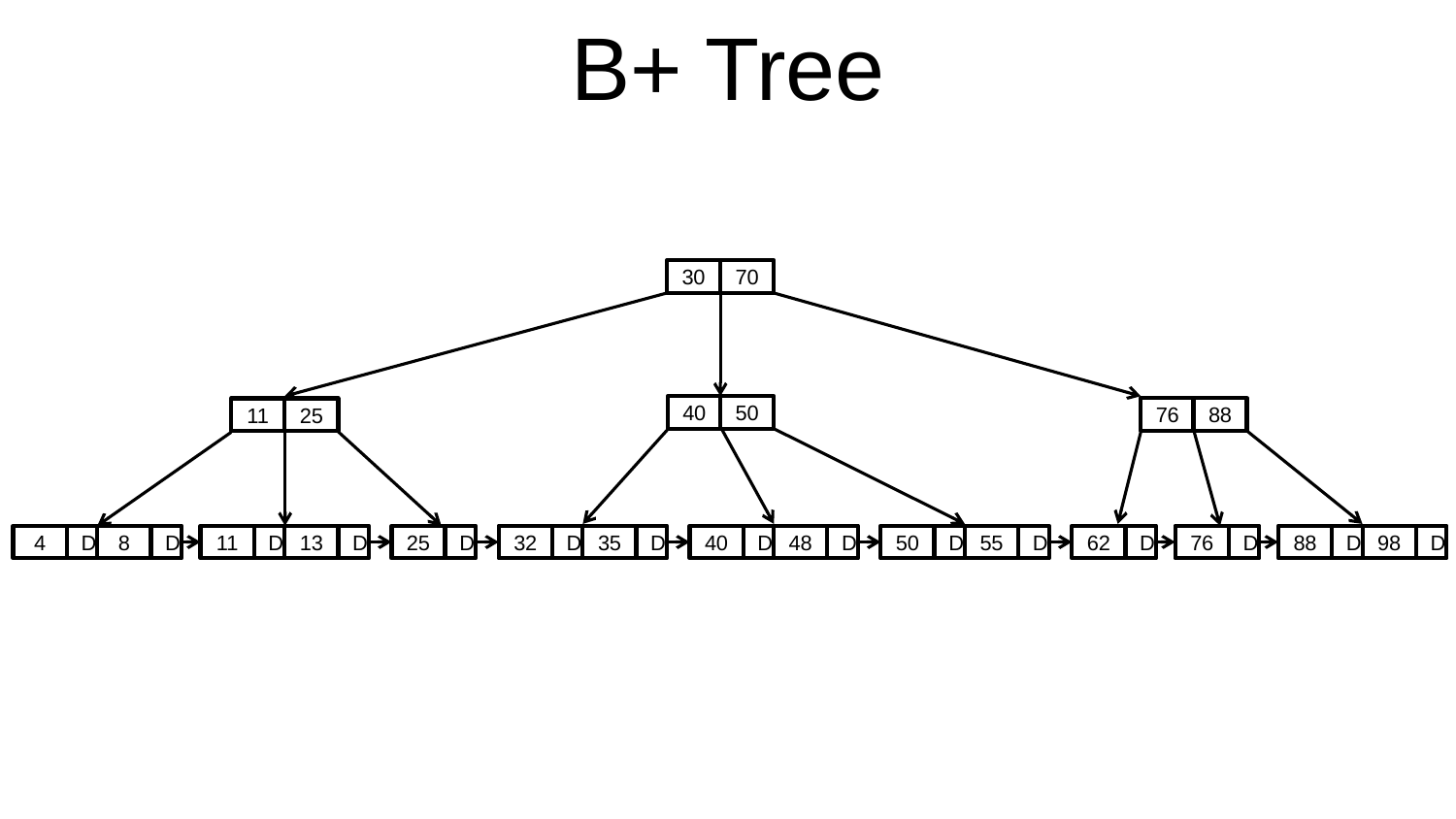

# B+ Tree
30
70
40
50
76
88
11
25
4
D
8
D
11
D
13
D
25
D
32
D
35
D
40
D
48
D
50
D
55
D
62
D
76
D
88
D
98
D